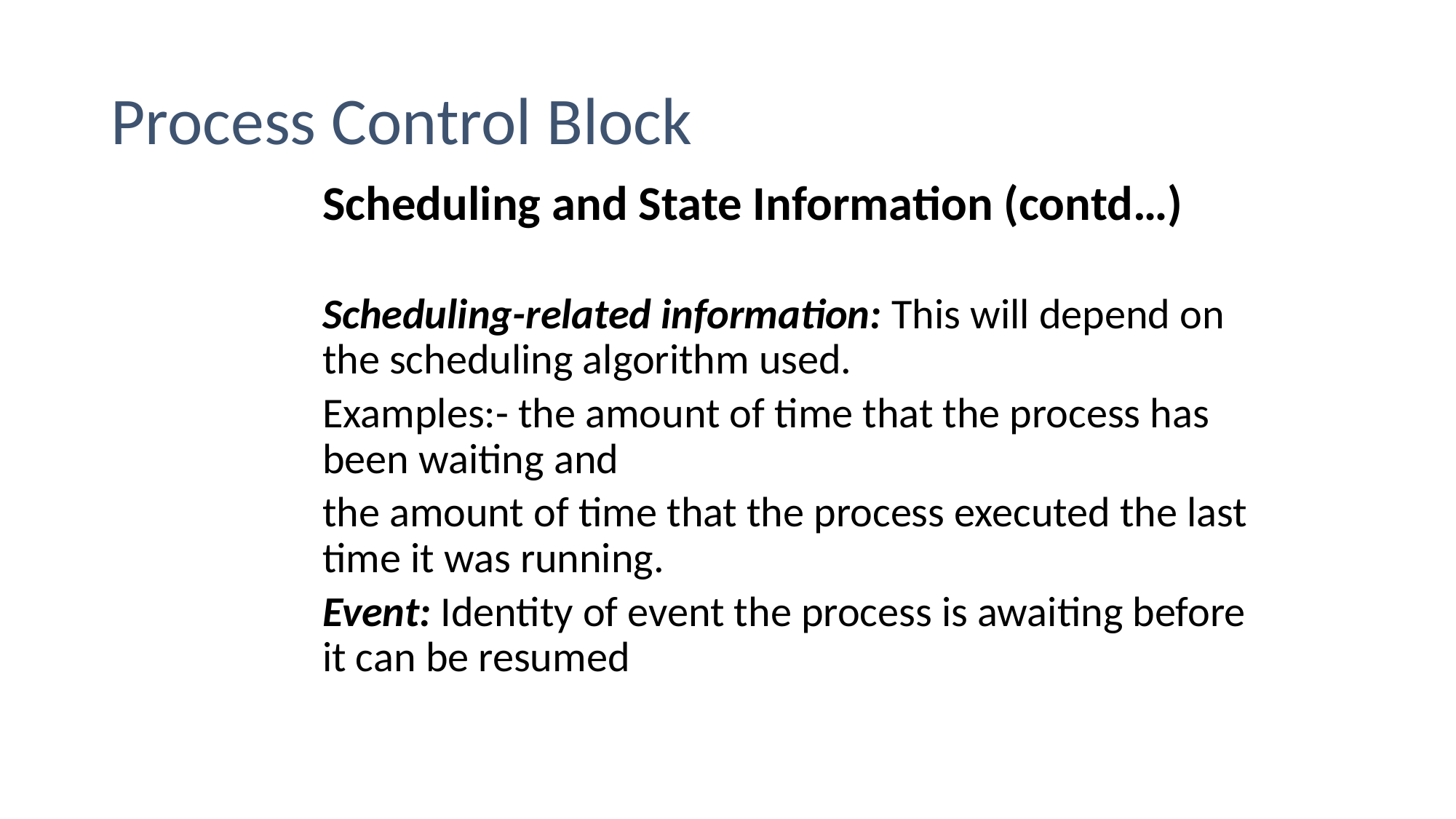

# Process Control Block
Scheduling and State Information (contd…)

Scheduling-related information: This will depend on the scheduling algorithm used.
Examples:- the amount of time that the process has been waiting and
the amount of time that the process executed the last time it was running.
Event: Identity of event the process is awaiting before it can be resumed